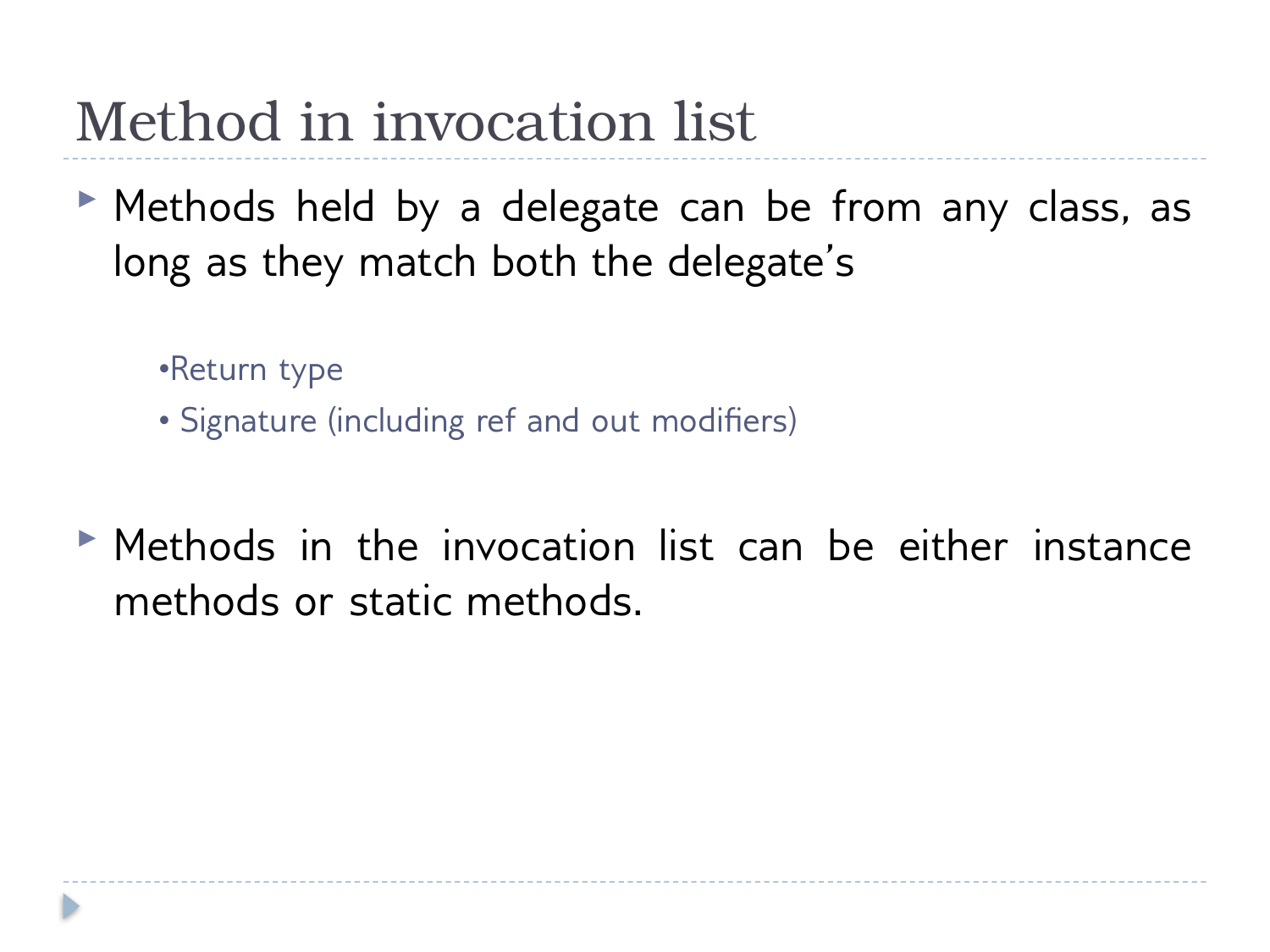

# Method in invocation list
Methods held by a delegate can be from any class, as long as they match both the delegate’s

•Return type
• Signature (including ref and out modifiers)

Methods in the invocation list can be either instance methods or static methods.